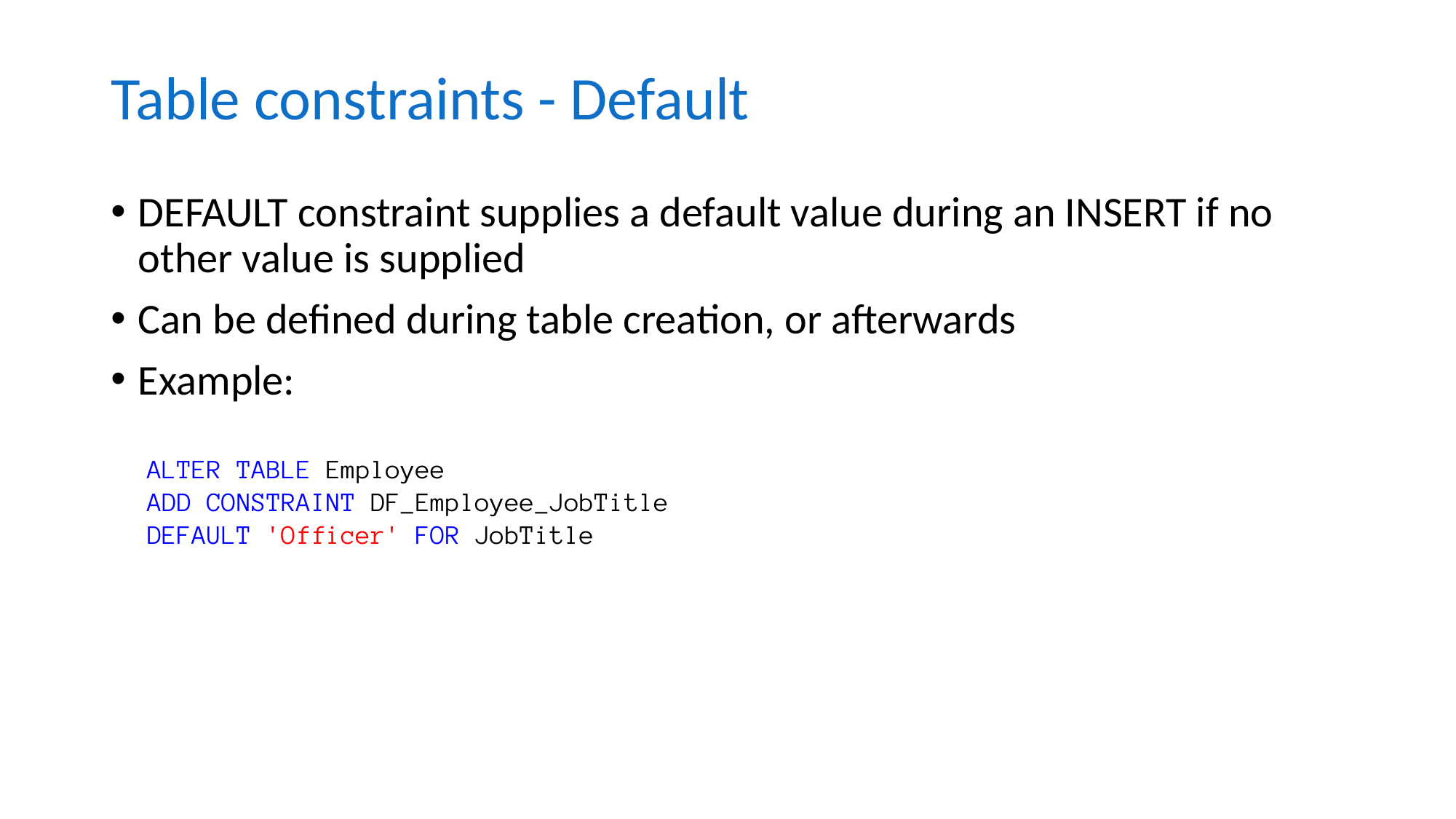

# Table constraints - Default
DEFAULT constraint supplies a default value during an INSERT if no other value is supplied
Can be defined during table creation, or afterwards
Example:
ALTER TABLE Employee
ADD CONSTRAINT DF_Employee_JobTitle
DEFAULT 'Officer' FOR JobTitle